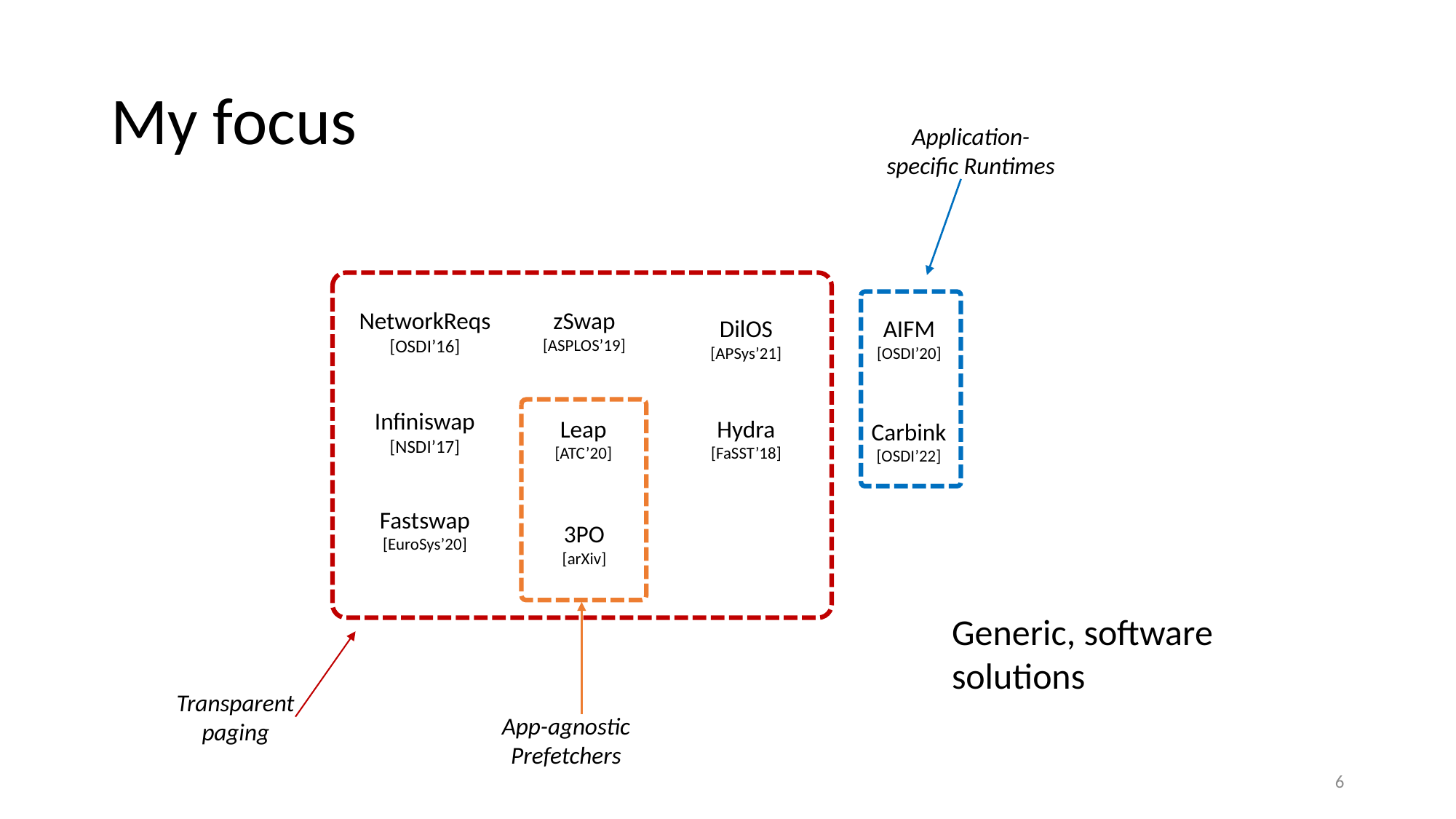

# My focus
Application-specific Runtimes

NetworkReqs
[OSDI’16]
zSwap
[ASPLOS’19]
DilOS
[APSys’21]
AIFM
[OSDI’20]

Infiniswap [NSDI’17]
Leap
[ATC’20]
Hydra
[FaSST’18]
Carbink
[OSDI’22]
Fastswap
[EuroSys’20]
3PO
[arXiv]
Generic, software solutions
Transparent paging
App-agnostic
Prefetchers
6